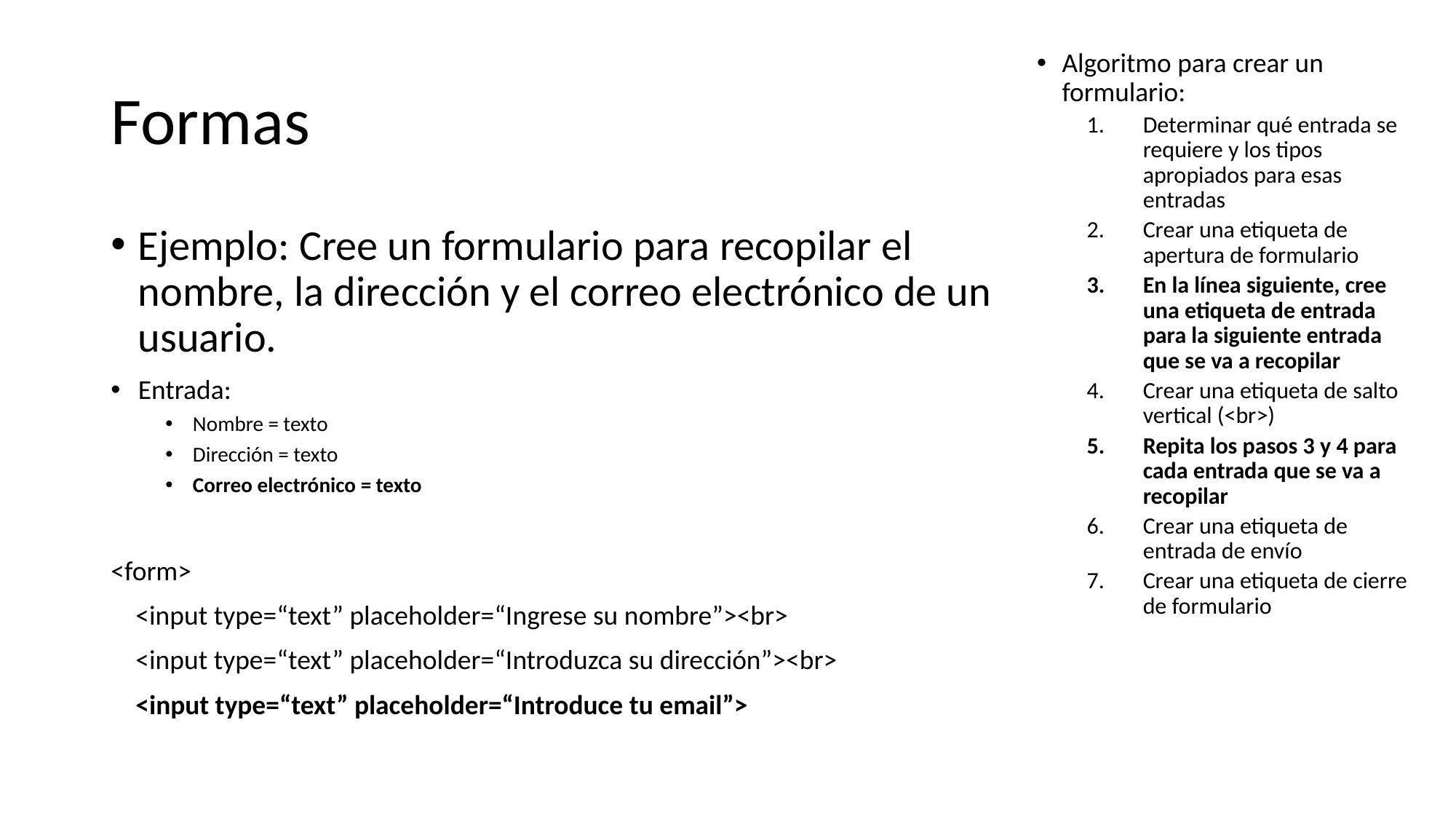

# Formas
Algoritmo para crear un formulario:
Determinar qué entrada se requiere y los tipos apropiados para esas entradas
Crear una etiqueta de apertura de formulario
En la línea siguiente, cree una etiqueta de entrada para la siguiente entrada que se va a recopilar
Crear una etiqueta de salto vertical (<br>)
Repita los pasos 3 y 4 para cada entrada que se va a recopilar
Crear una etiqueta de entrada de envío
Crear una etiqueta de cierre de formulario

Ejemplo: Cree un formulario para recopilar el nombre, la dirección y el correo electrónico de un usuario.
Entrada:
Nombre = texto
Dirección = texto
Correo electrónico = texto

<form>
    <input type=“text” placeholder=“Ingrese su nombre”><br>
    <input type=“text” placeholder=“Introduzca su dirección”><br>
    <input type=“text” placeholder=“Introduce tu email”>